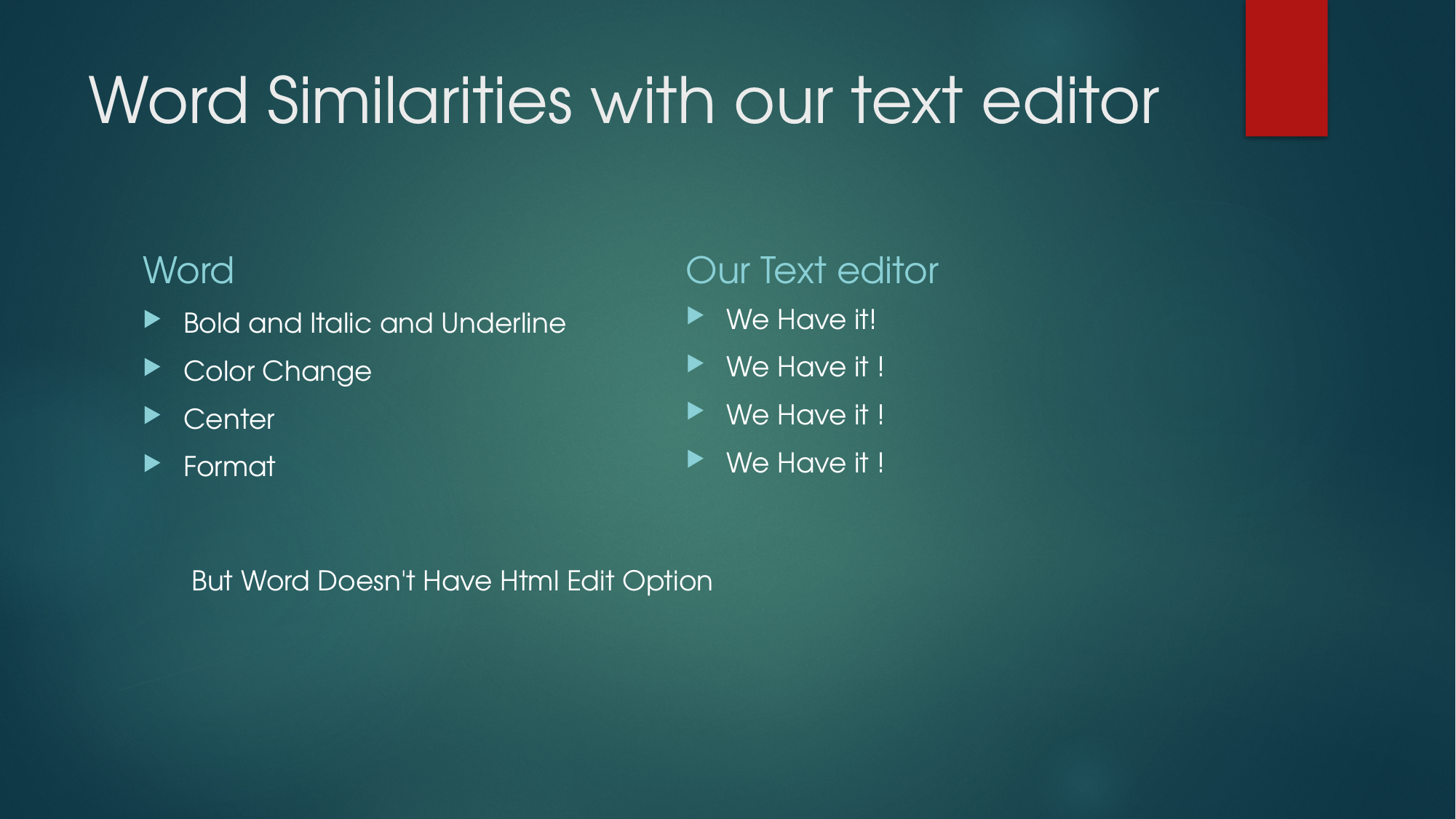

# Word Similarities with our text editor
Word
Our Text editor
We Have it!
We Have it !
We Have it !
We Have it !
Bold and Italic and Underline
Color Change
Center
Format
But Word Doesn't Have Html Edit Option